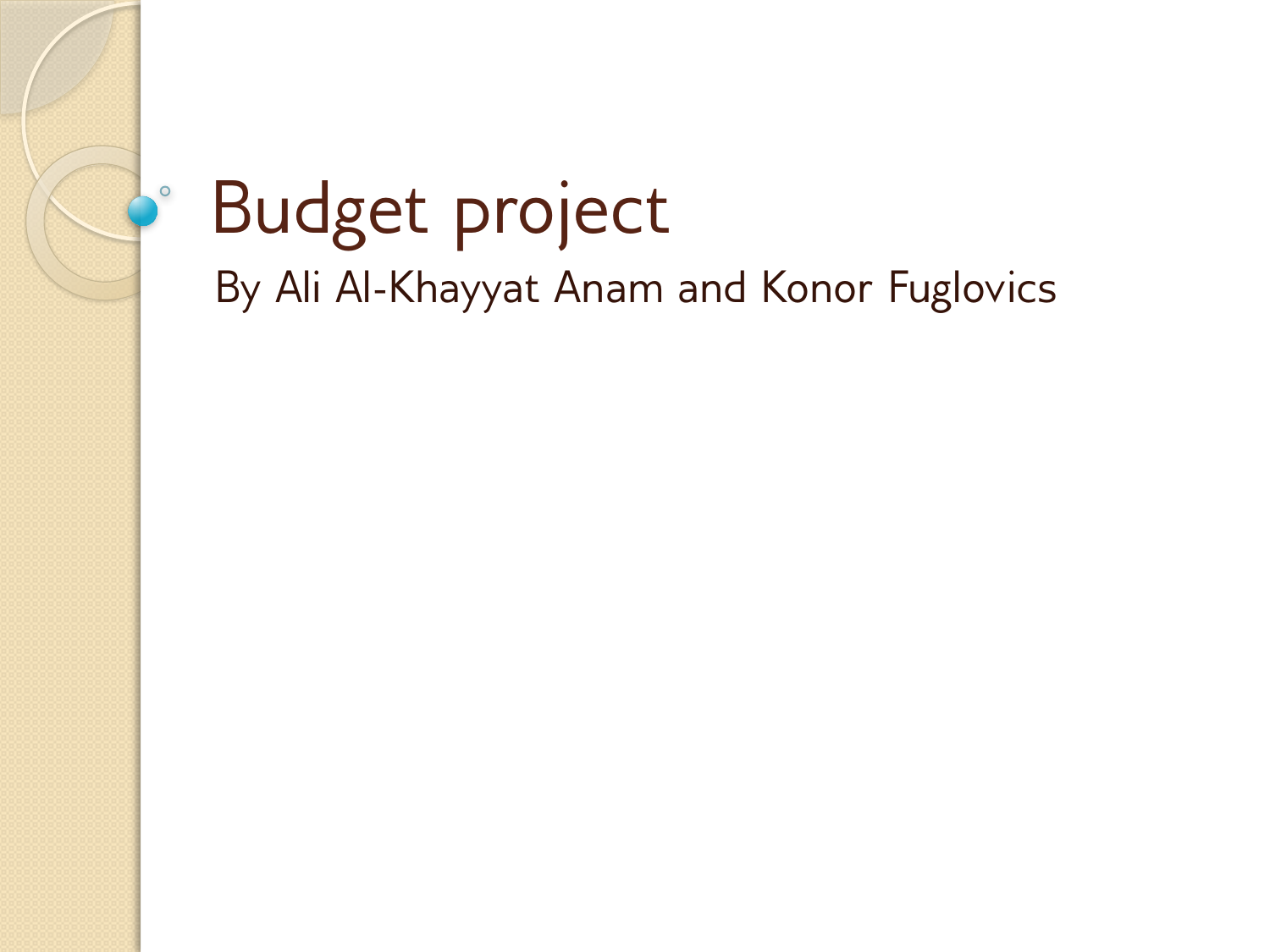

# Budget project
By Ali Al-Khayyat Anam and Konor Fuglovics